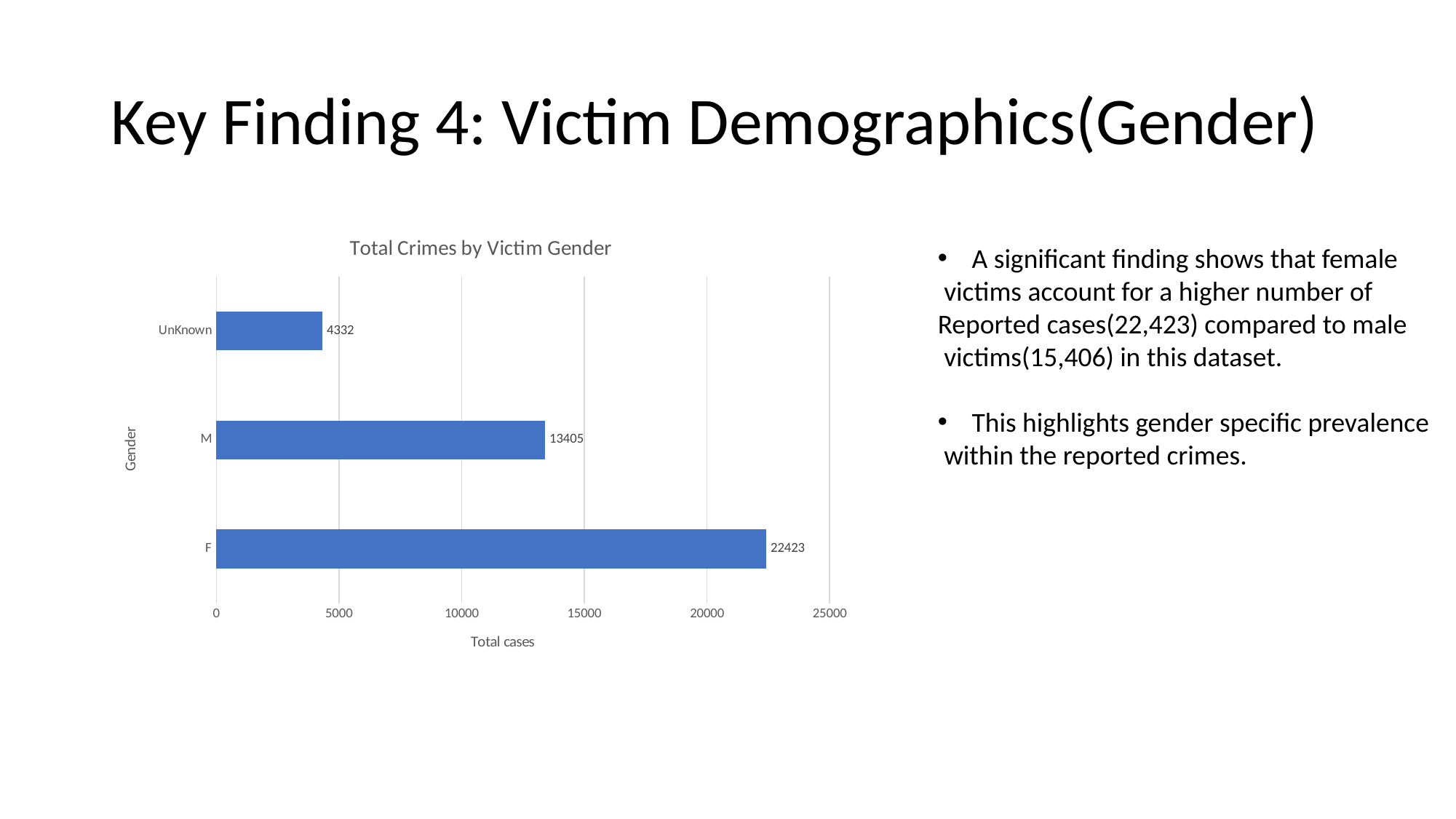

# Key Finding 4: Victim Demographics(Gender)

### Chart: Total Crimes by Victim Gender

| Category | TotalCases |
|---|---|
| F | 22423.0 |
| M | 13405.0 |
| UnKnown | 4332.0 |
A significant finding shows that female
 victims account for a higher number of
Reported cases(22,423) compared to male
 victims(15,406) in this dataset.

This highlights gender specific prevalence
 within the reported crimes.